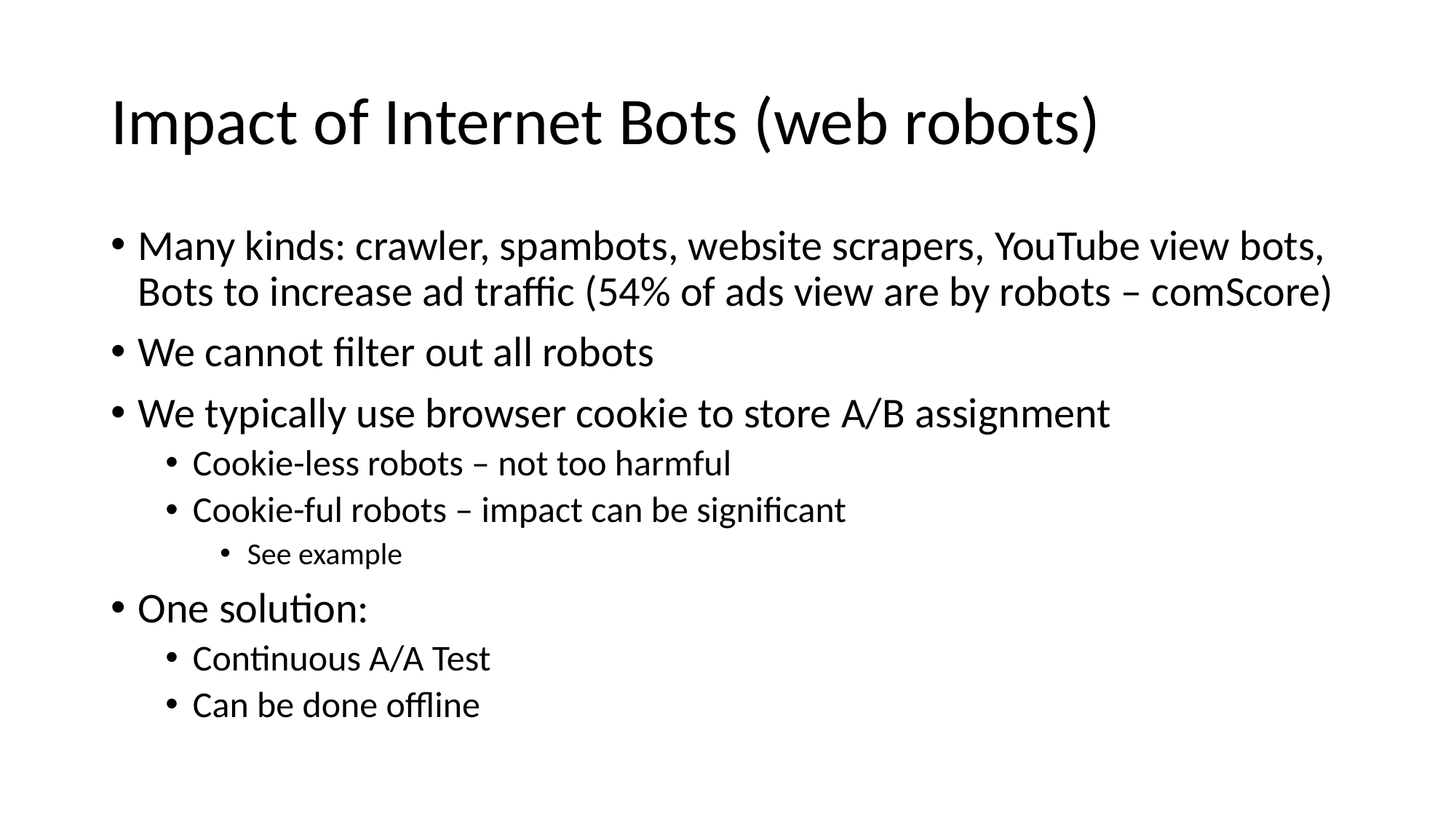

# Impact of Internet Bots (web robots)
Many kinds: crawler, spambots, website scrapers, YouTube view bots, Bots to increase ad traffic (54% of ads view are by robots – comScore)
We cannot filter out all robots
We typically use browser cookie to store A/B assignment
Cookie-less robots – not too harmful
Cookie-ful robots – impact can be significant
See example
One solution:
Continuous A/A Test
Can be done offline